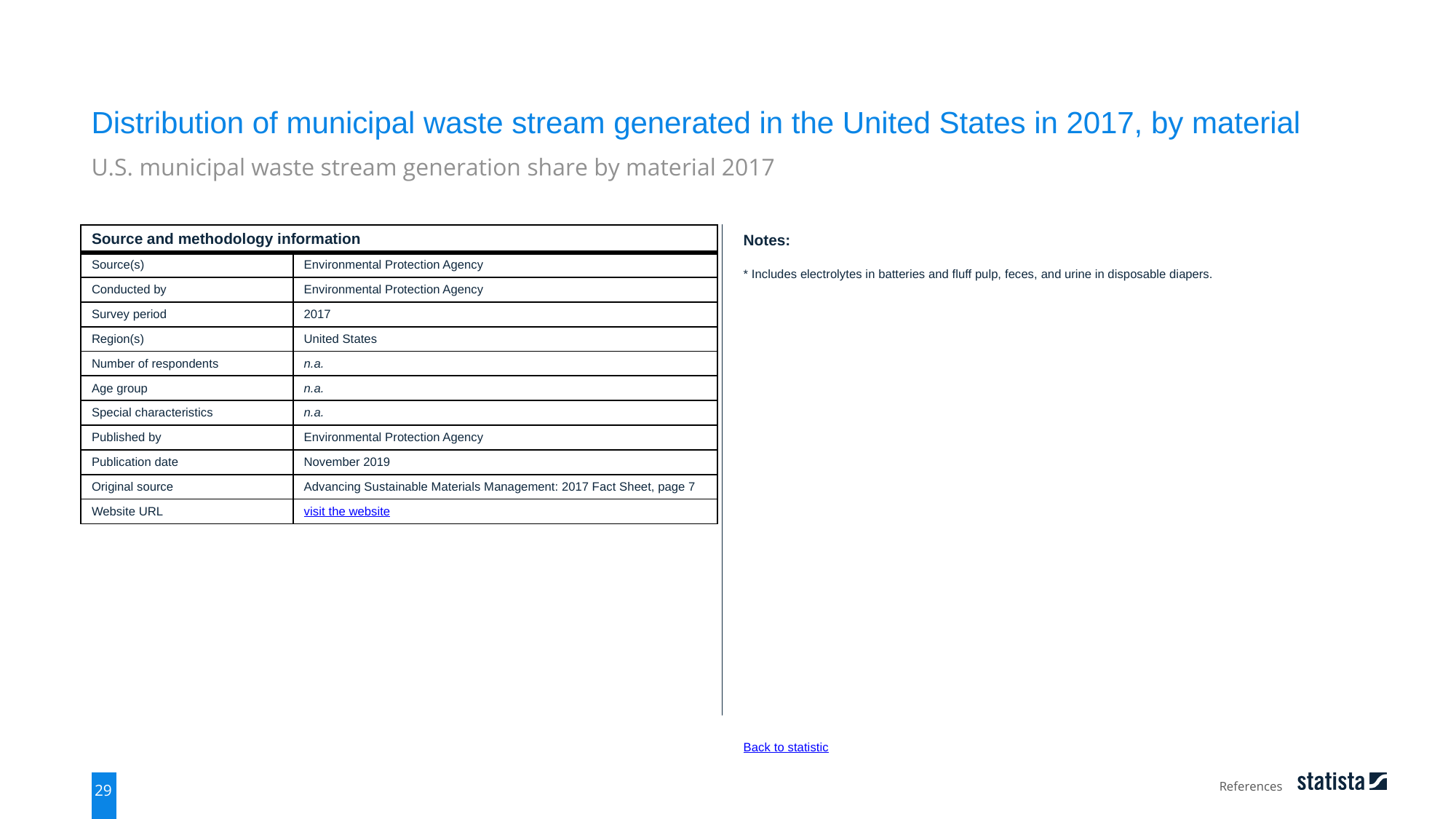

Distribution of municipal waste stream generated in the United States in 2017, by material
U.S. municipal waste stream generation share by material 2017
| Source and methodology information |  |
| --- | --- |
| Source(s) | Environmental Protection Agency |
| Conducted by | Environmental Protection Agency |
| Survey period | 2017 |
| Region(s) | United States |
| Number of respondents | n.a. |
| Age group | n.a. |
| Special characteristics | n.a. |
| Published by | Environmental Protection Agency |
| Publication date | November 2019 |
| Original source | Advancing Sustainable Materials Management: 2017 Fact Sheet, page 7 |
| Website URL | visit the website |

Notes:

* Includes electrolytes in batteries and fluff pulp, feces, and urine in disposable diapers.
Back to statistic
References

29